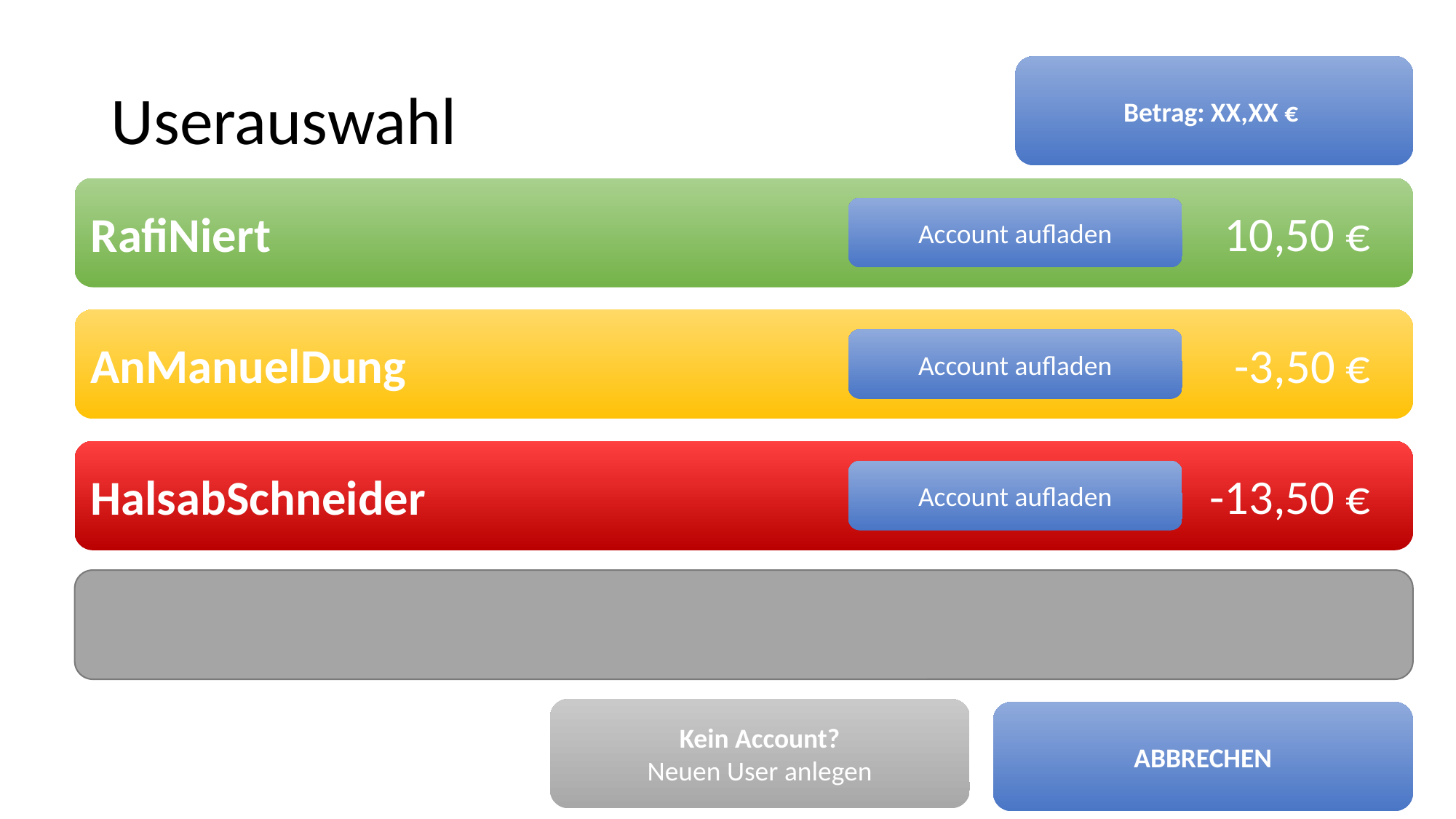

# Userauswahl
Betrag: XX,XX €
RafiNiert
Account aufladen
10,50 €
AnManuelDung
-3,50 €
Account aufladen
HalsabSchneider
-13,50 €
Account aufladen

Kein Account?
Neuen User anlegen
ABBRECHEN